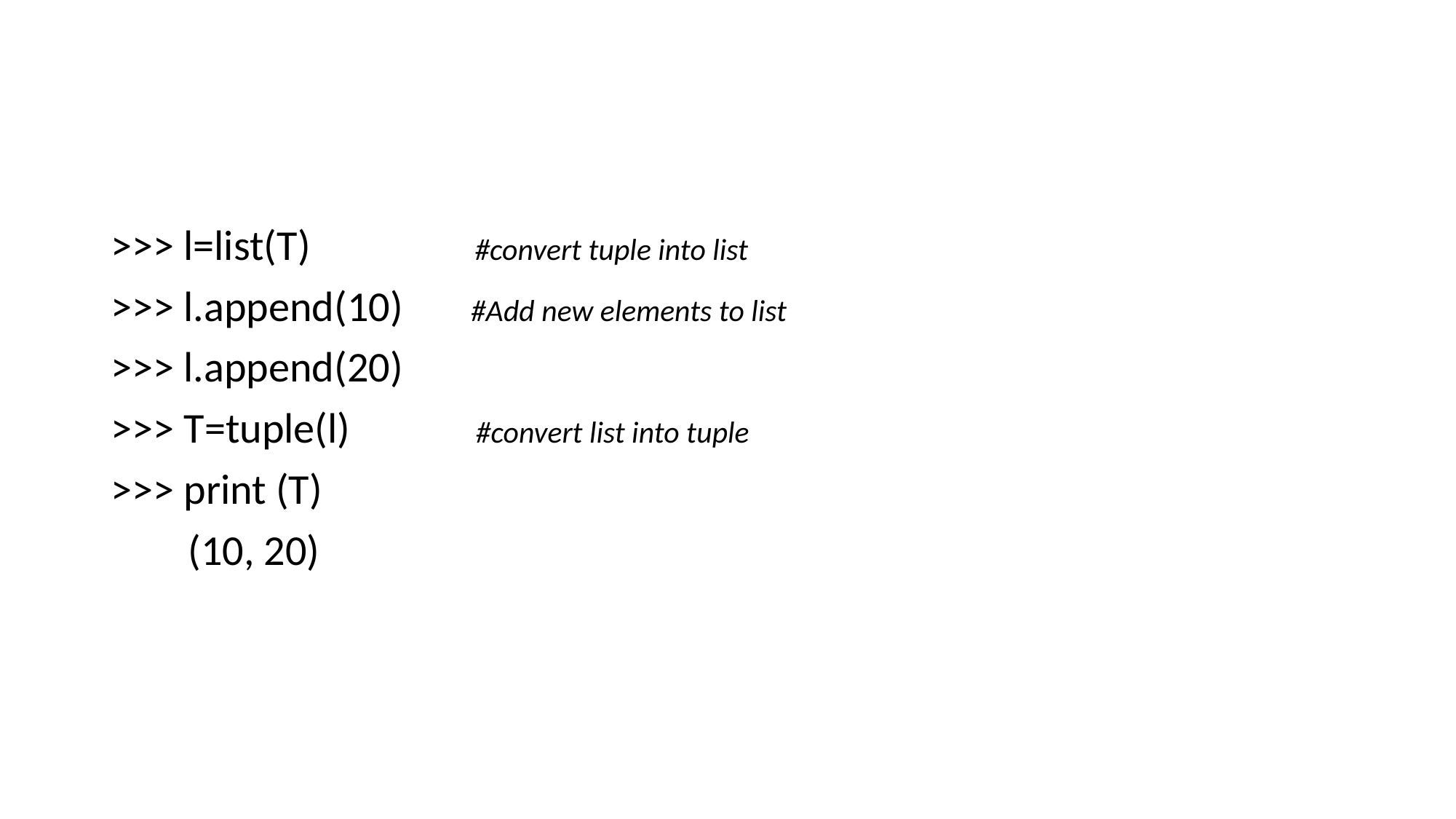

#
>>> l=list(T)                 #convert tuple into list
>>> l.append(10)       #Add new elements to list
>>> l.append(20)
>>> T=tuple(l)             #convert list into tuple
>>> print (T)
        (10, 20)